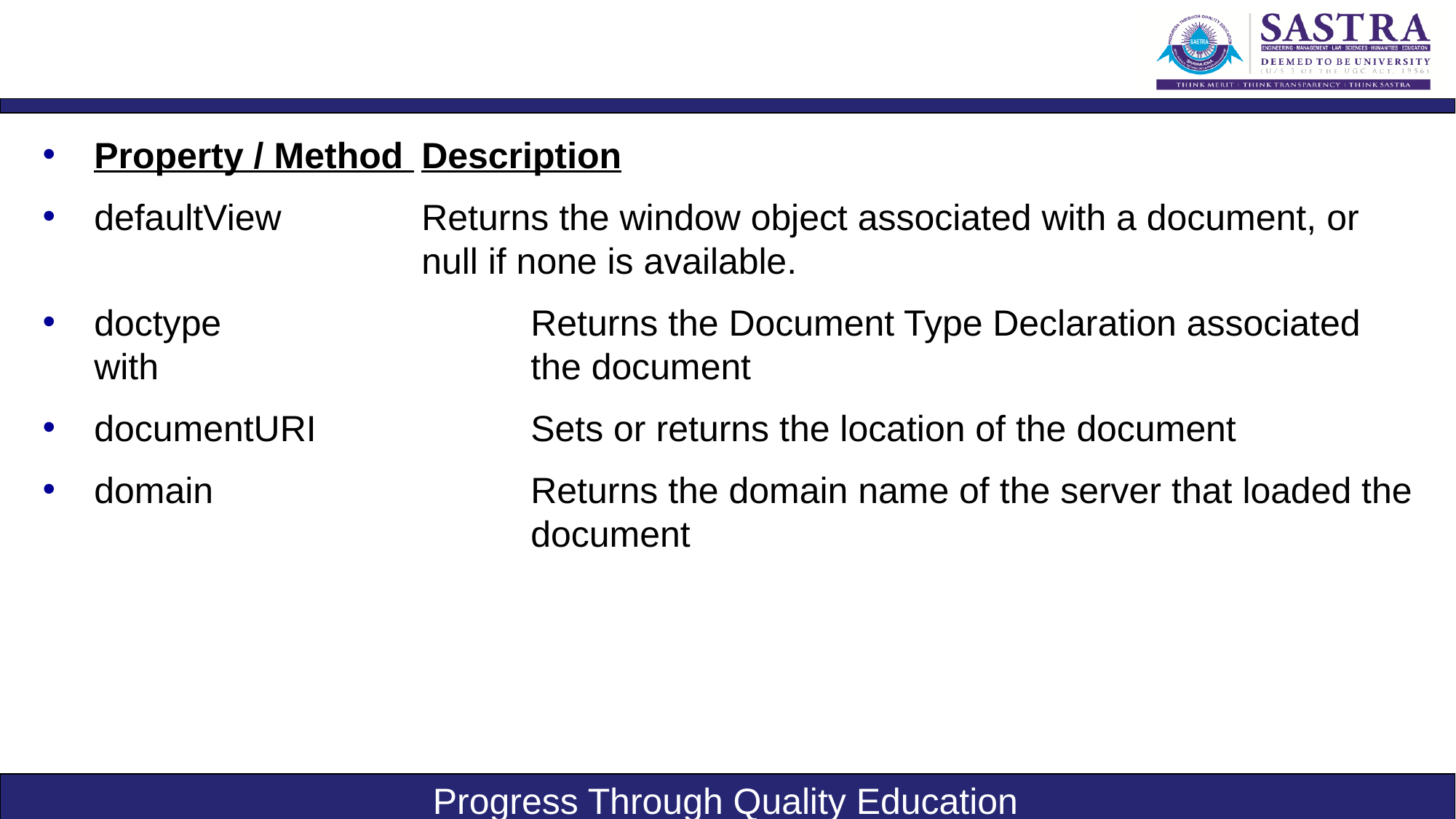

#
Property / Method 	Description
defaultView 		Returns the window object associated with a document, or 				null if none is available.
doctype 			Returns the Document Type Declaration associated with 				the document
documentURI 		Sets or returns the location of the document
domain 			Returns the domain name of the server that loaded the 				document